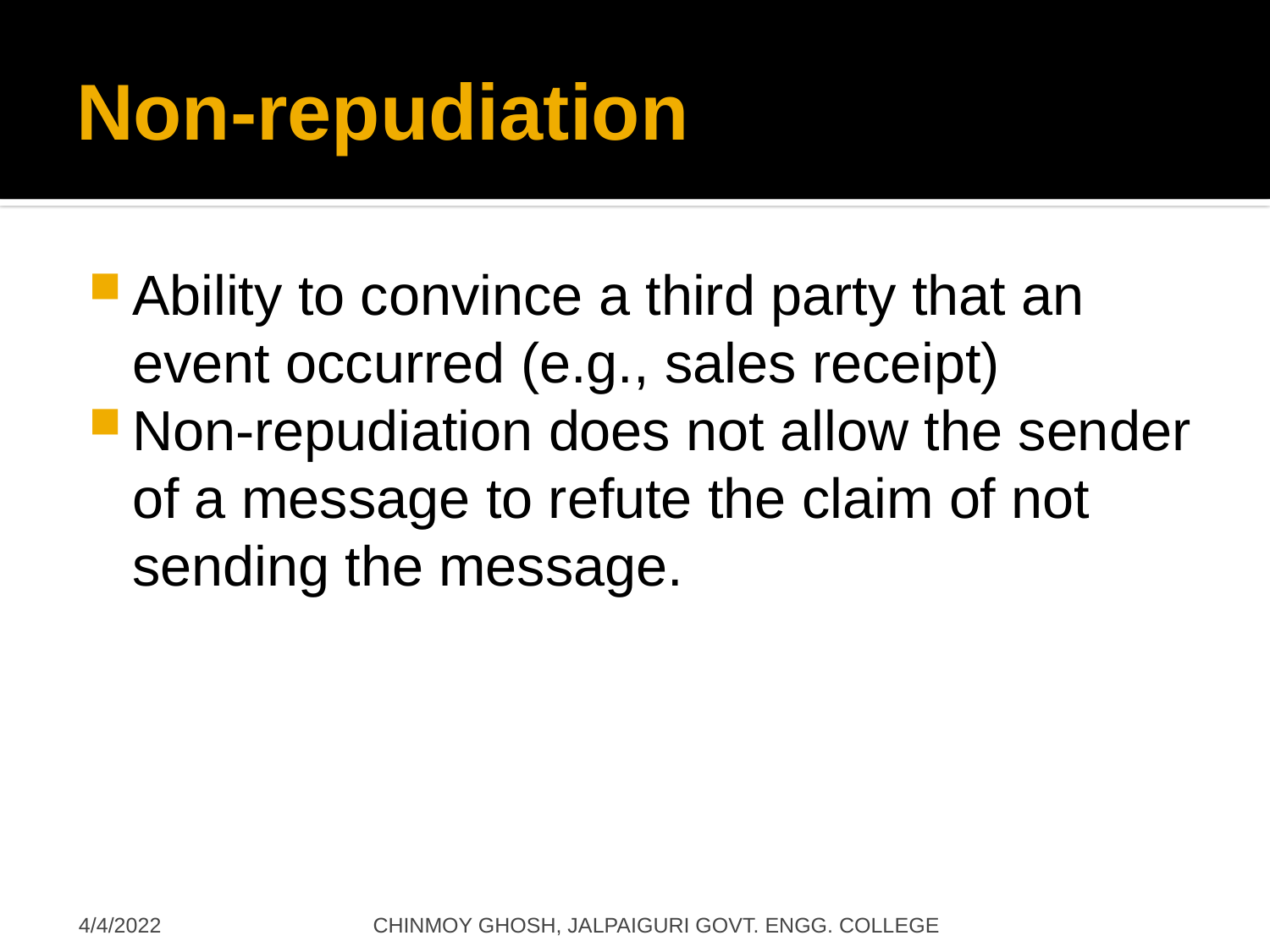

# Non-repudiation
Ability to convince a third party that an event occurred (e.g., sales receipt)
Non-repudiation does not allow the sender of a message to refute the claim of not sending the message.
4/4/2022
CHINMOY GHOSH, JALPAIGURI GOVT. ENGG. COLLEGE